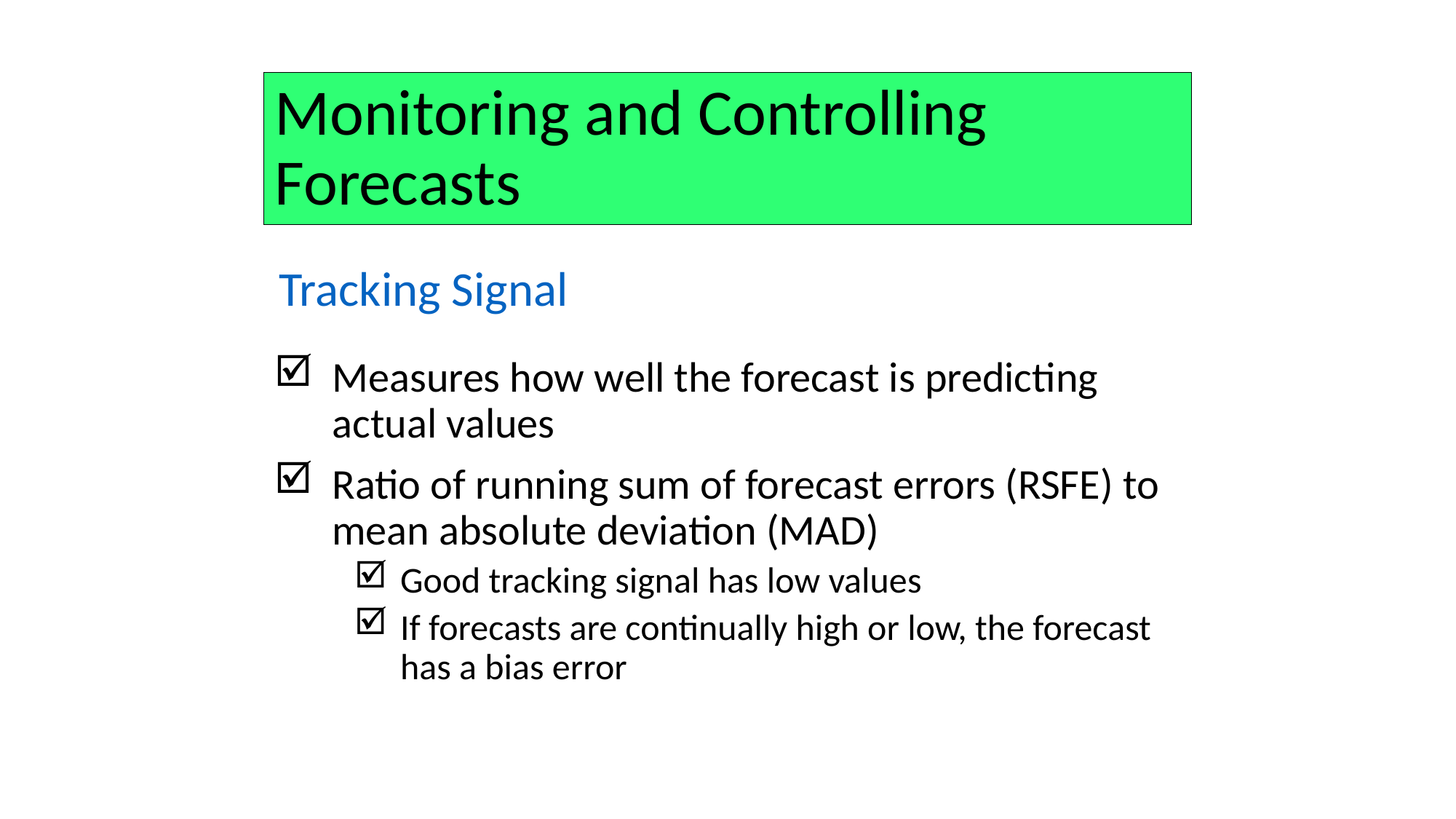

# Monitoring and Controlling Forecasts
Tracking Signal
Measures how well the forecast is predicting actual values
Ratio of running sum of forecast errors (RSFE) to mean absolute deviation (MAD)
Good tracking signal has low values
If forecasts are continually high or low, the forecast has a bias error